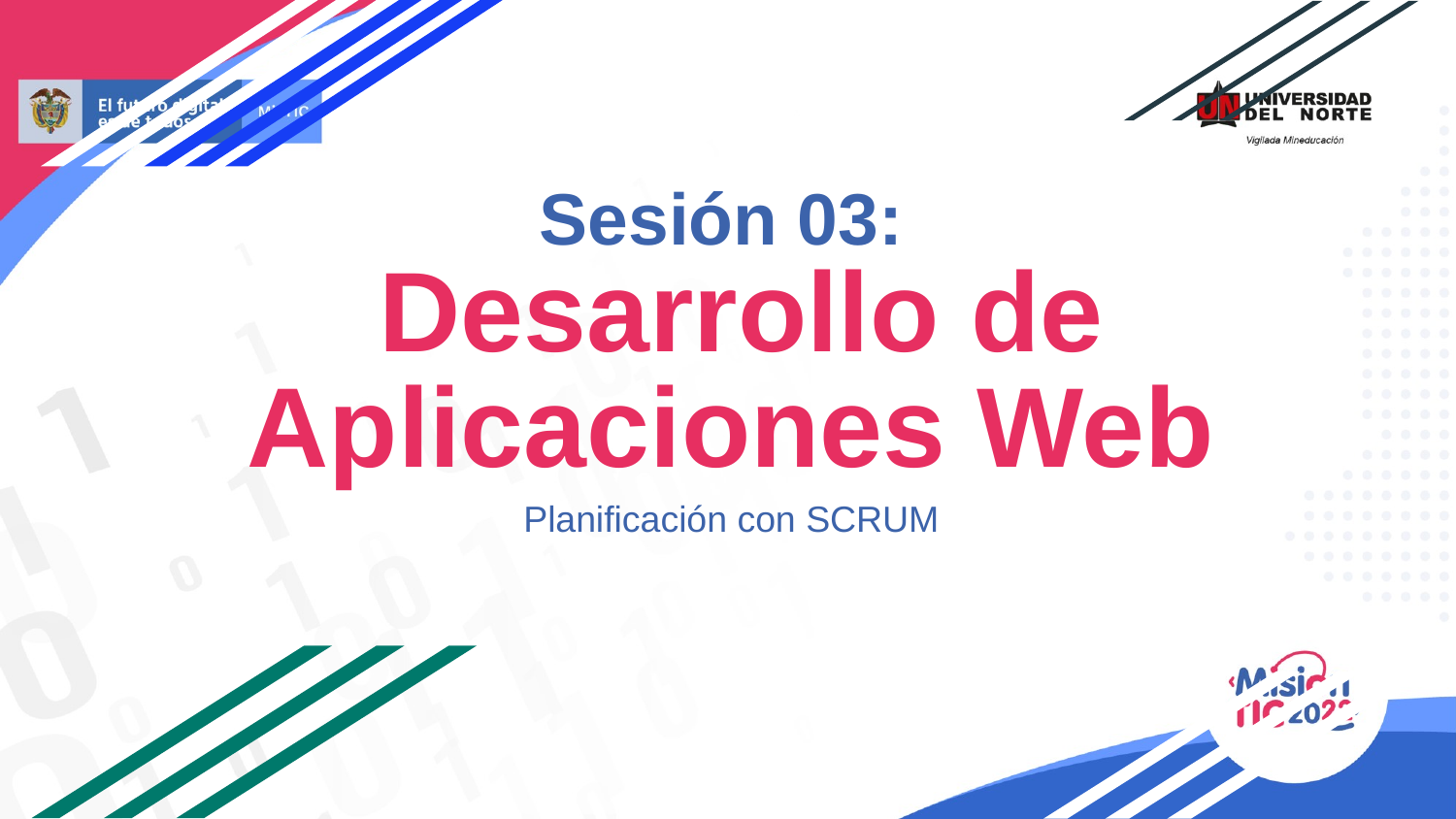

# Sesión 03:
 Desarrollo de Aplicaciones Web
Planificación con SCRUM